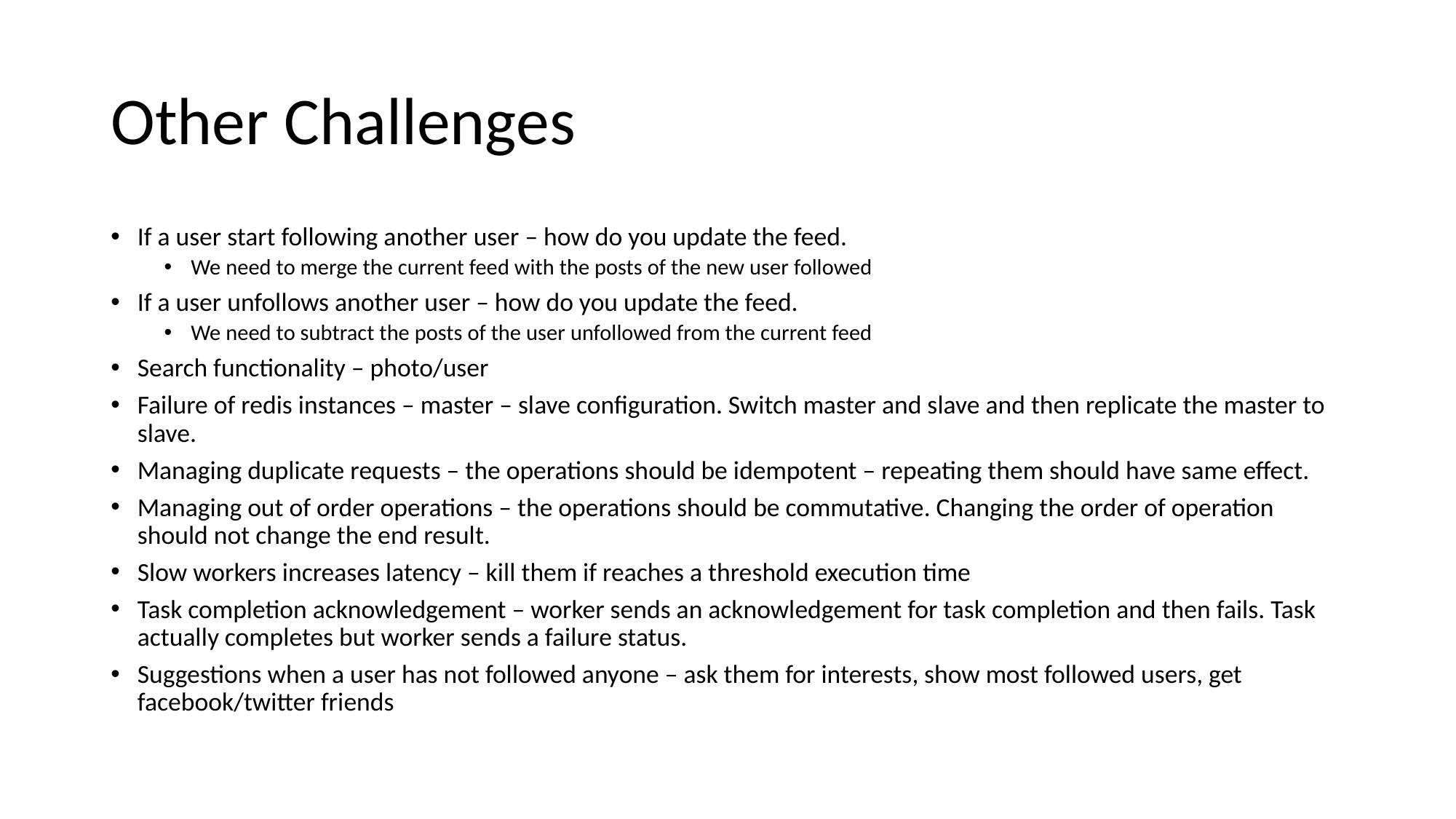

# Other Challenges
If a user start following another user – how do you update the feed.
We need to merge the current feed with the posts of the new user followed
If a user unfollows another user – how do you update the feed.
We need to subtract the posts of the user unfollowed from the current feed
Search functionality – photo/user
Failure of redis instances – master – slave configuration. Switch master and slave and then replicate the master to slave.
Managing duplicate requests – the operations should be idempotent – repeating them should have same effect.
Managing out of order operations – the operations should be commutative. Changing the order of operation should not change the end result.
Slow workers increases latency – kill them if reaches a threshold execution time
Task completion acknowledgement – worker sends an acknowledgement for task completion and then fails. Task actually completes but worker sends a failure status.
Suggestions when a user has not followed anyone – ask them for interests, show most followed users, get facebook/twitter friends